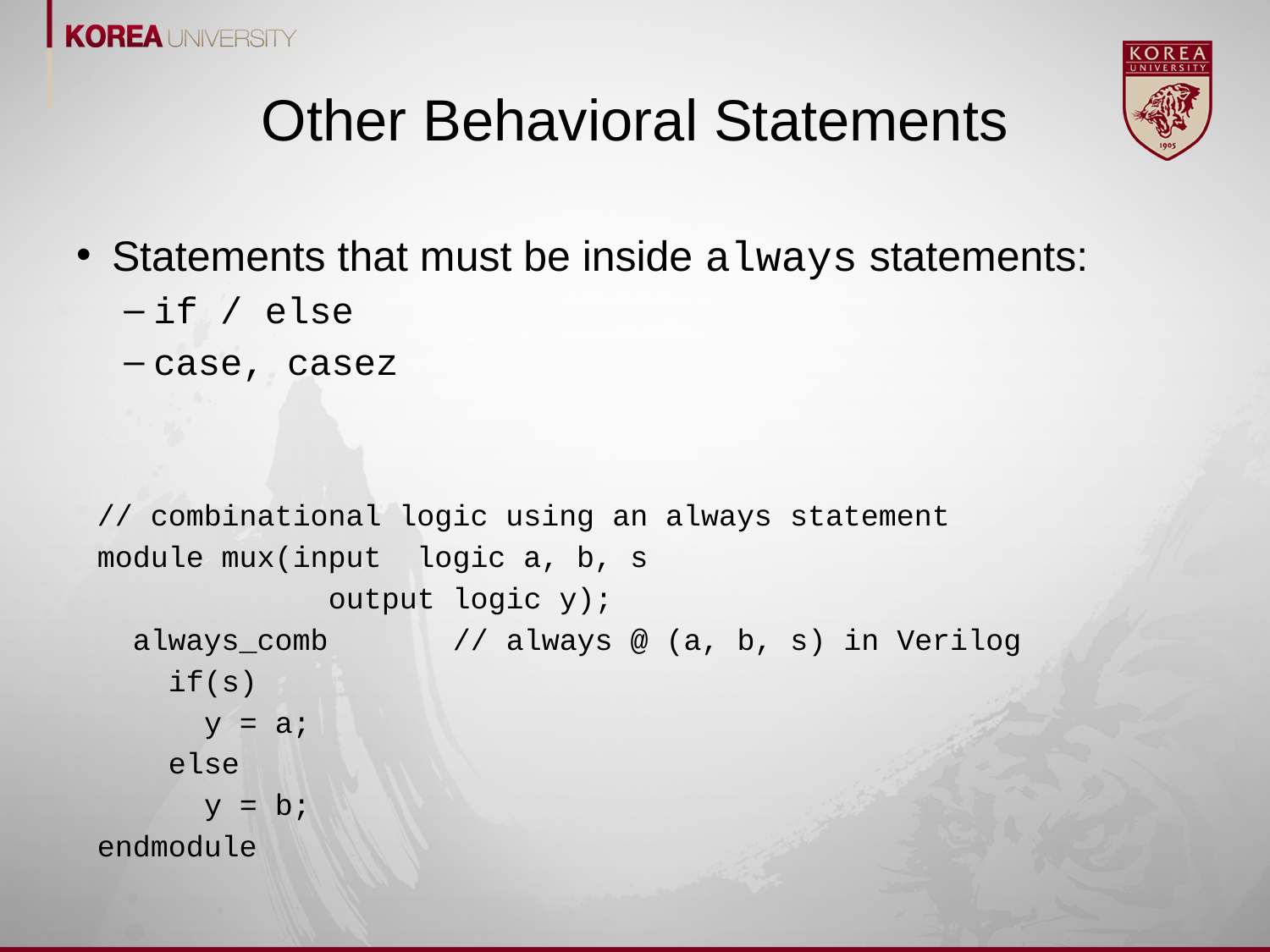

# Other Behavioral Statements
Statements that must be inside always statements:
if / else
case, casez

// combinational logic using an always statement
module mux(input  logic a, b, s
             output logic y);
  always_comb		// always @ (a, b, s) in Verilog
    if(s)
      y = a;
    else
      y = b;
endmodule